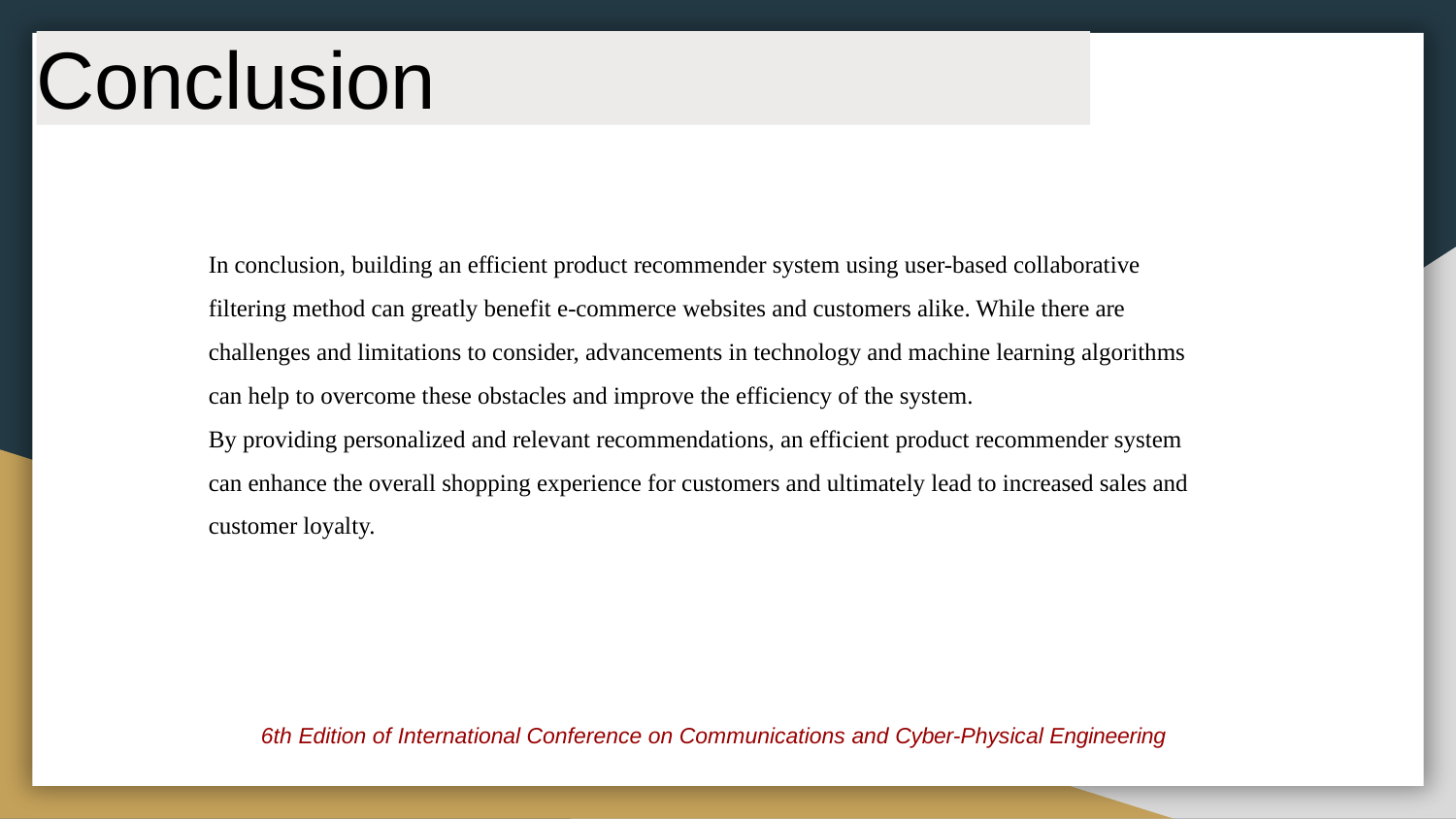

Conclusion
In conclusion, building an efficient product recommender system using user-based collaborative filtering method can greatly benefit e-commerce websites and customers alike. While there are challenges and limitations to consider, advancements in technology and machine learning algorithms can help to overcome these obstacles and improve the efficiency of the system.
By providing personalized and relevant recommendations, an efficient product recommender system can enhance the overall shopping experience for customers and ultimately lead to increased sales and customer loyalty.
6th Edition of International Conference on Communications and Cyber-Physical Engineering